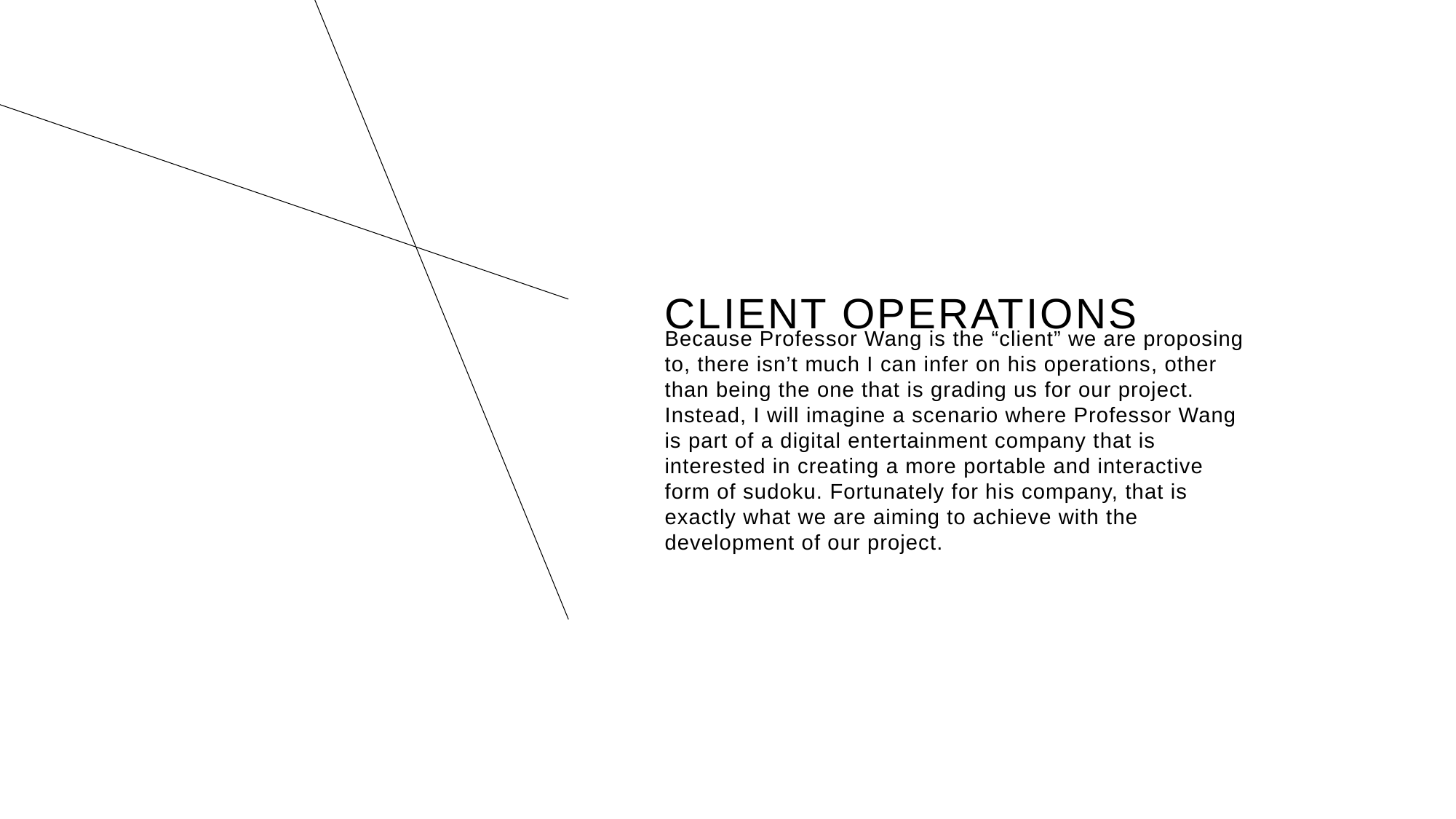

# CLIENT OPERATIONS
Because Professor Wang is the “client” we are proposing to, there isn’t much I can infer on his operations, other than being the one that is grading us for our project. Instead, I will imagine a scenario where Professor Wang is part of a digital entertainment company that is interested in creating a more portable and interactive form of sudoku. Fortunately for his company, that is exactly what we are aiming to achieve with the development of our project.